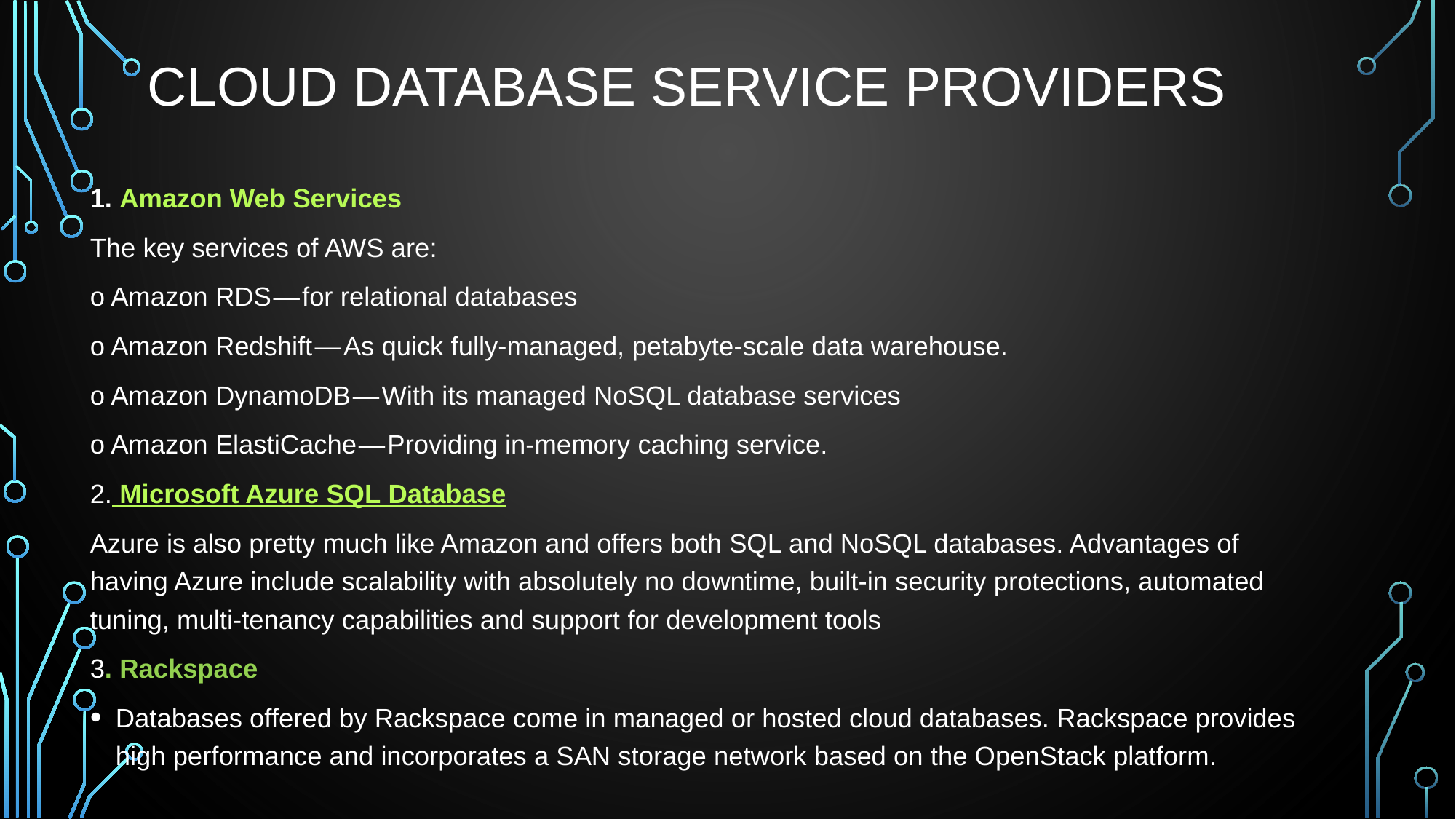

# Cloud Database service Providers
1. Amazon Web Services
The key services of AWS are:
o Amazon RDS — for relational databases
o Amazon Redshift — As quick fully-managed, petabyte-scale data warehouse.
o Amazon DynamoDB — With its managed NoSQL database services
o Amazon ElastiCache — Providing in-memory caching service.
2. Microsoft Azure SQL Database
Azure is also pretty much like Amazon and offers both SQL and NoSQL databases. Advantages of having Azure include scalability with absolutely no downtime, built-in security protections, automated tuning, multi-tenancy capabilities and support for development tools
3. Rackspace
Databases offered by Rackspace come in managed or hosted cloud databases. Rackspace provides high performance and incorporates a SAN storage network based on the OpenStack platform.